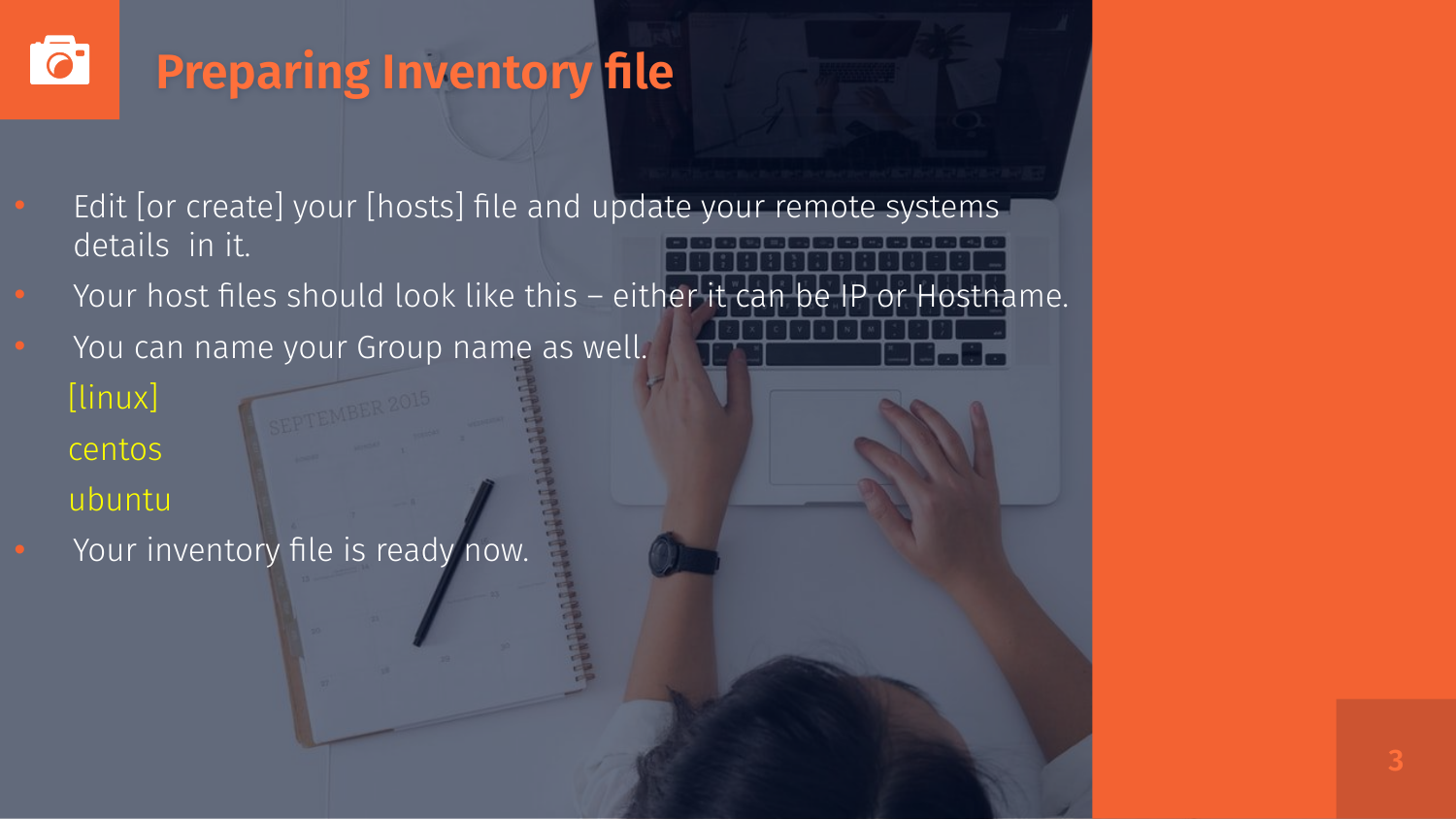

# Preparing Inventory file

Edit [or create] your [hosts] file and update your remote systems details  in it.
Your host files should look like this – either it can be IP or Hostname.
You can name your Group name as well.
      [linux]
      centos
      ubuntu
Your inventory file is ready now.
3